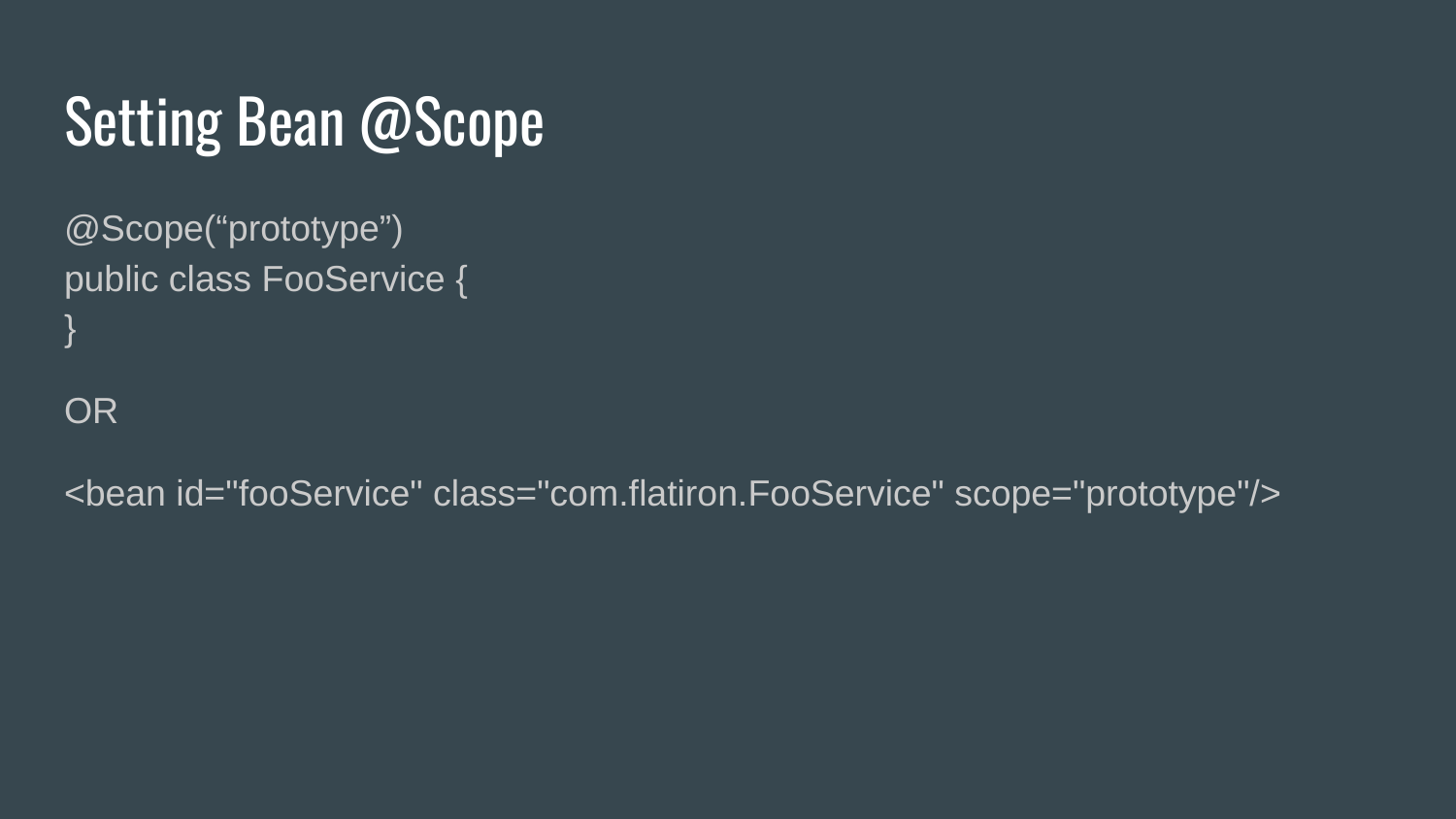

# Setting Bean @Scope
@Scope(“prototype”)
public class FooService {
}
OR
<bean id="fooService" class="com.flatiron.FooService" scope="prototype"/>